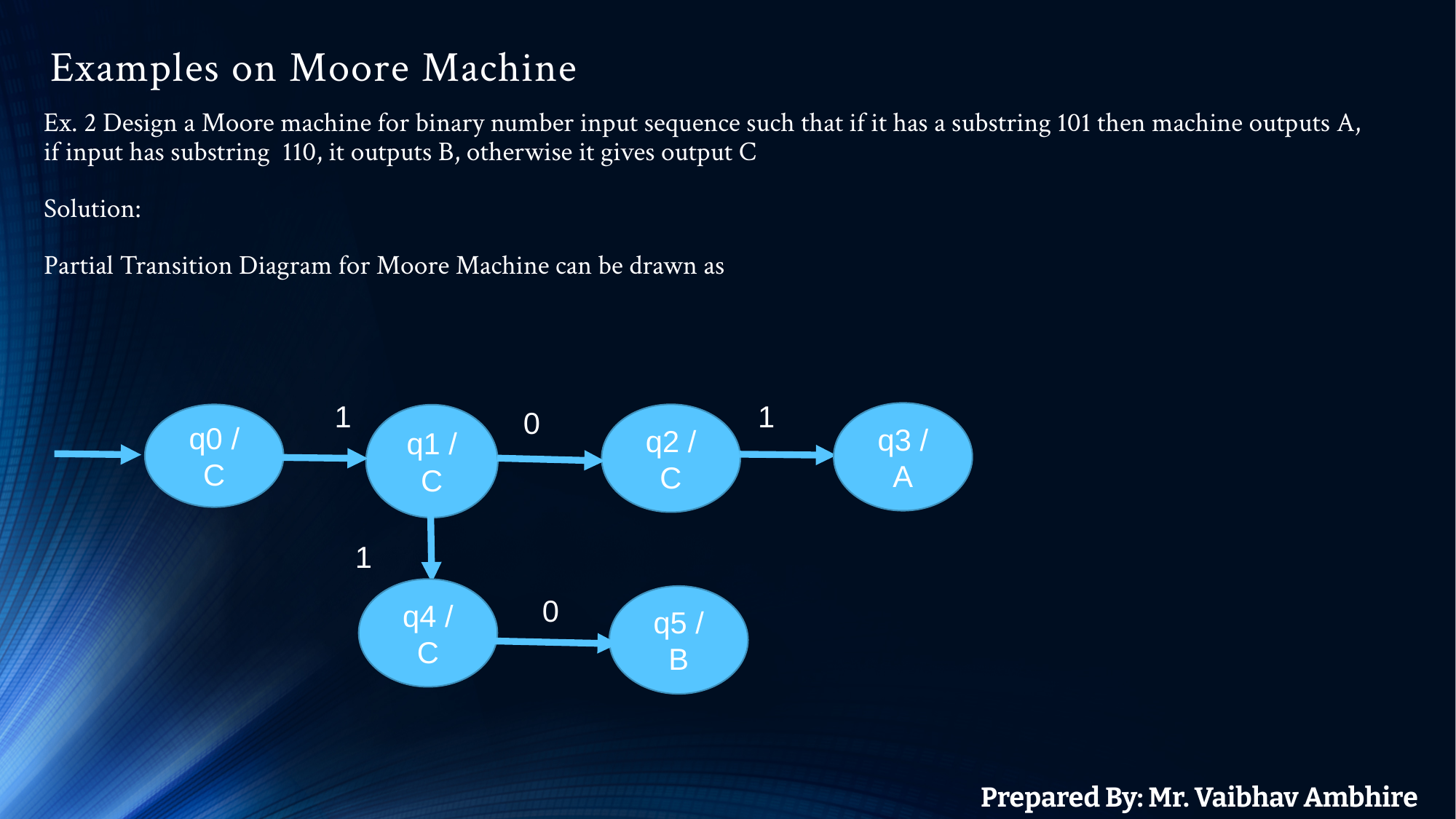

# Examples on Moore Machine
Ex. 2 Design a Moore machine for binary number input sequence such that if it has a substring 101 then machine outputs A, if input has substring  110, it outputs B, otherwise it gives output C
Solution:
Partial Transition Diagram for Moore Machine can be drawn as
1
1
0
q3 / A
q2 / C
q0 / C
q1 / C
1
q4 / C
q5 / B
0